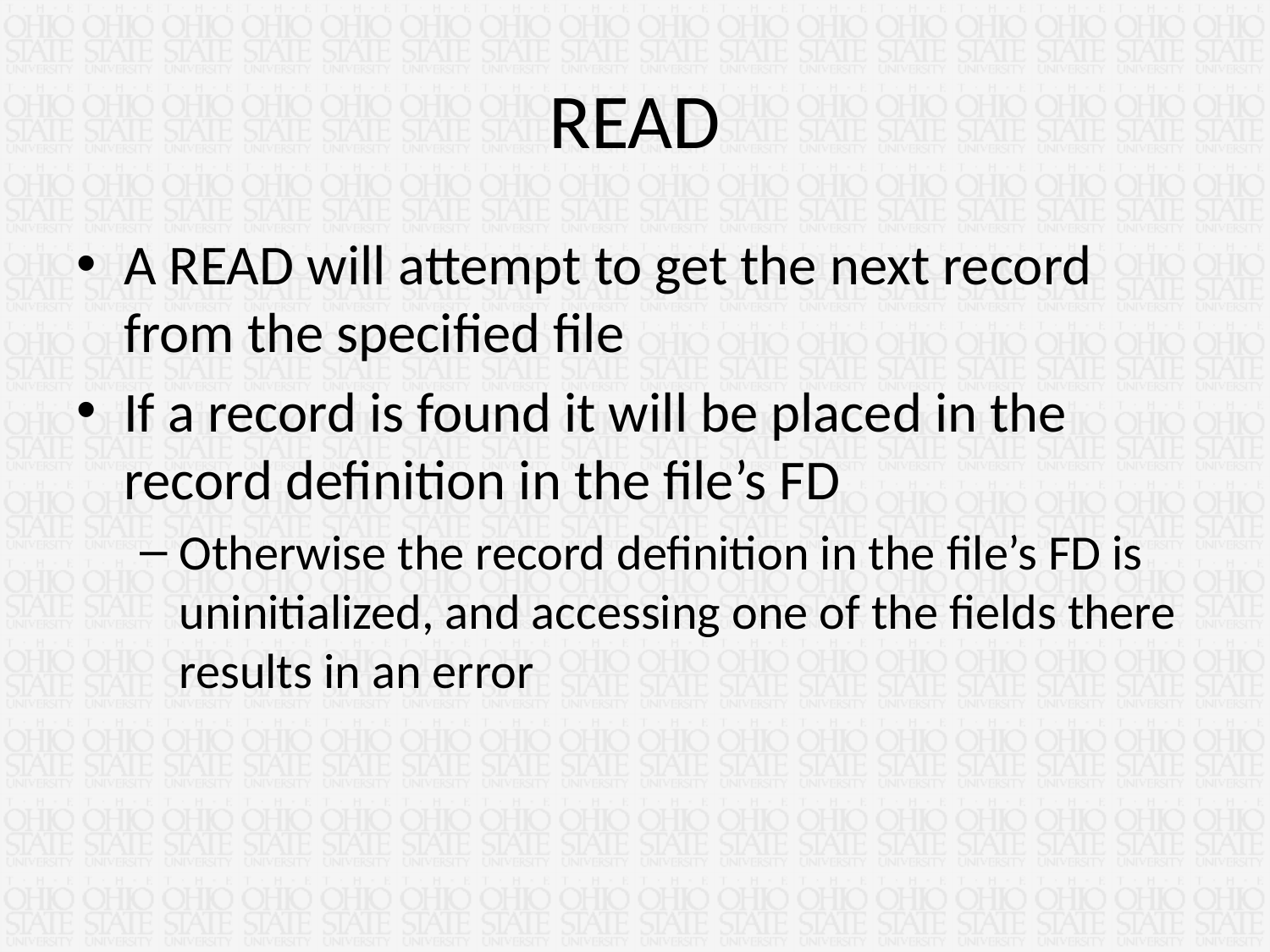

# READ
A READ will attempt to get the next record from the specified file
If a record is found it will be placed in the record definition in the file’s FD
Otherwise the record definition in the file’s FD is uninitialized, and accessing one of the fields there results in an error